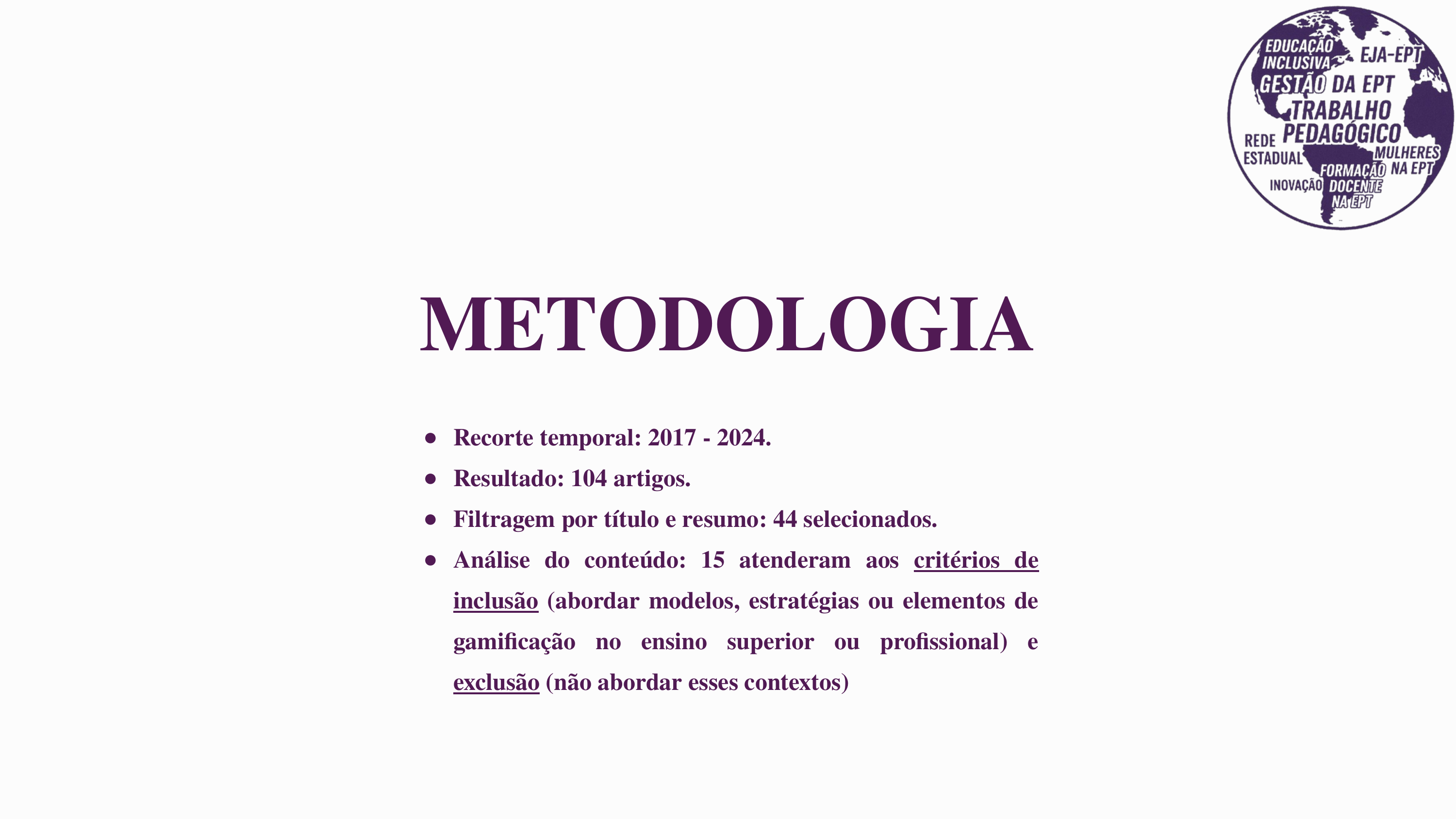

METODOLOGIA
Recorte temporal: 2017 - 2024.
Resultado: 104 artigos.
Filtragem por título e resumo: 44 selecionados.
Análise do conteúdo: 15 atenderam aos critérios de inclusão (abordar modelos, estratégias ou elementos de gamificação no ensino superior ou profissional) e exclusão (não abordar esses contextos)